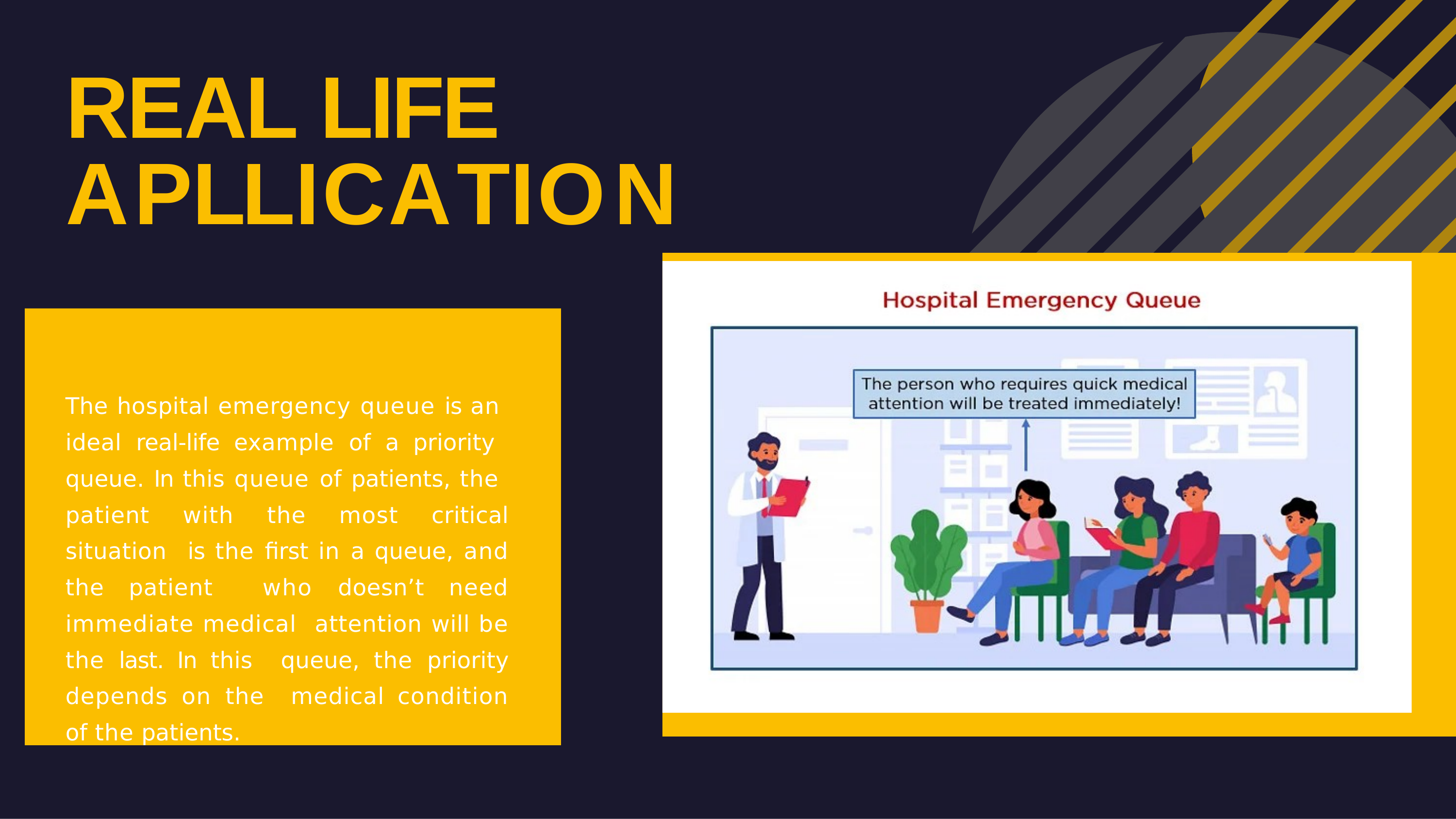

# REAL LIFE  APLLICATION

The hospital emergency queue is an  ideal real-life example of a priority  queue. In this queue of patients, the  patient with the most critical situation  is the first in a queue, and the patient  who doesn’t need immediate medical  attention will be the last. In this  queue, the priority depends on the  medical condition of the patients.